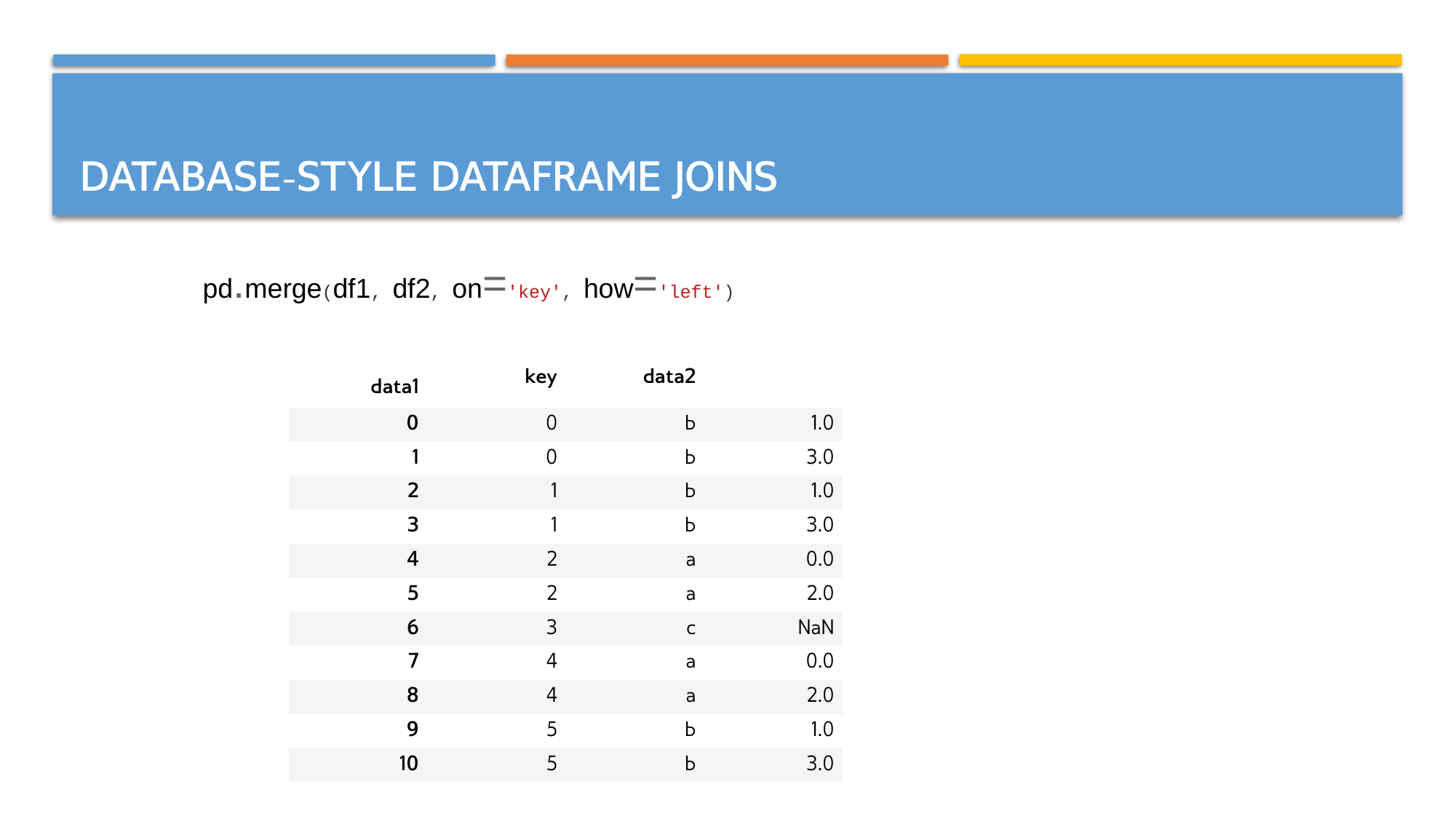

# Database-Style DataFrame Joins
pd.merge(df1, df2, on='key', how='left')
| data1 | key | data2 |  |
| --- | --- | --- | --- |
| 0 | 0 | b | 1.0 |
| 1 | 0 | b | 3.0 |
| 2 | 1 | b | 1.0 |
| 3 | 1 | b | 3.0 |
| 4 | 2 | a | 0.0 |
| 5 | 2 | a | 2.0 |
| 6 | 3 | c | NaN |
| 7 | 4 | a | 0.0 |
| 8 | 4 | a | 2.0 |
| 9 | 5 | b | 1.0 |
| 10 | 5 | b | 3.0 |